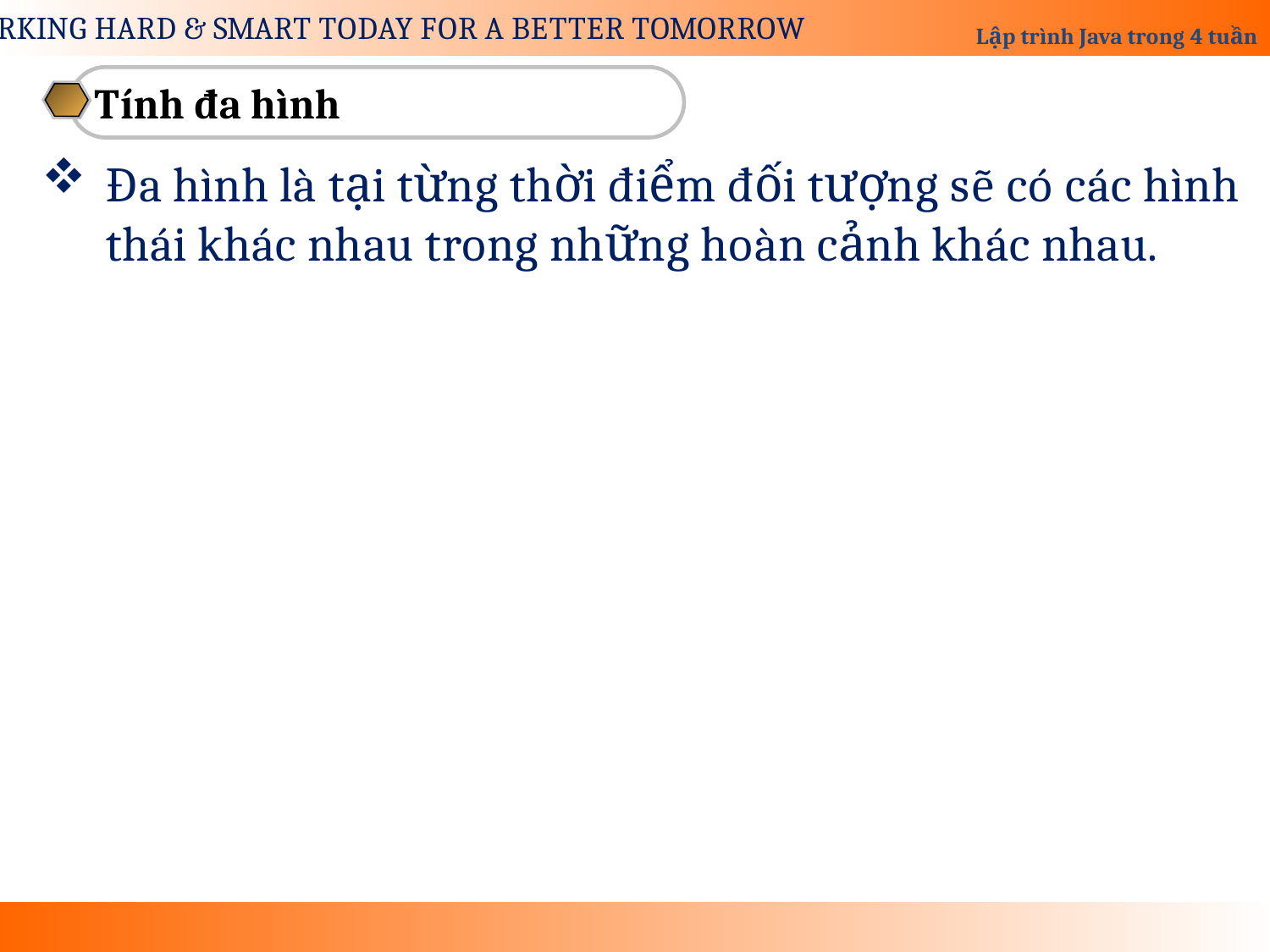

Tính đa hình

Đa hình là tại từng thời điểm đối tượng sẽ có các hình thái khác nhau trong những hoàn cảnh khác nhau.